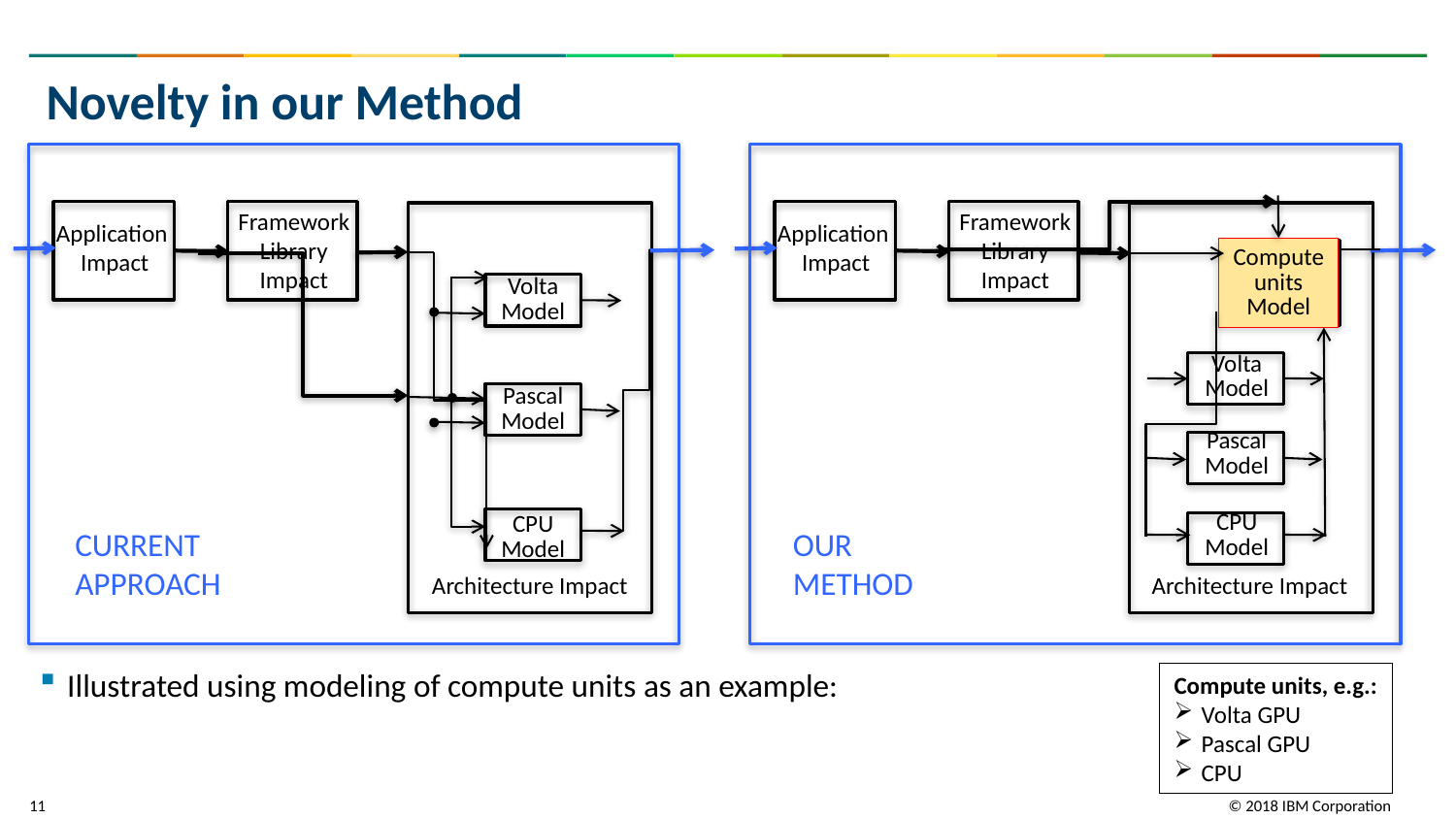

# Novelty in our Method

Framework
Library
Impact

Application
Impact
Compute
units
Model

Volta
Model

Pascal
Model

CPU
Model

OUR
METHOD
Architecture Impact
Framework
Library
Impact

Application
Impact
Volta
Model

Pascal
Model

CPU
Model

CURRENT
APPROACH
Architecture Impact
Illustrated using modeling of compute units as an example:
Compute units, e.g.:
Volta GPU
Pascal GPU
CPU